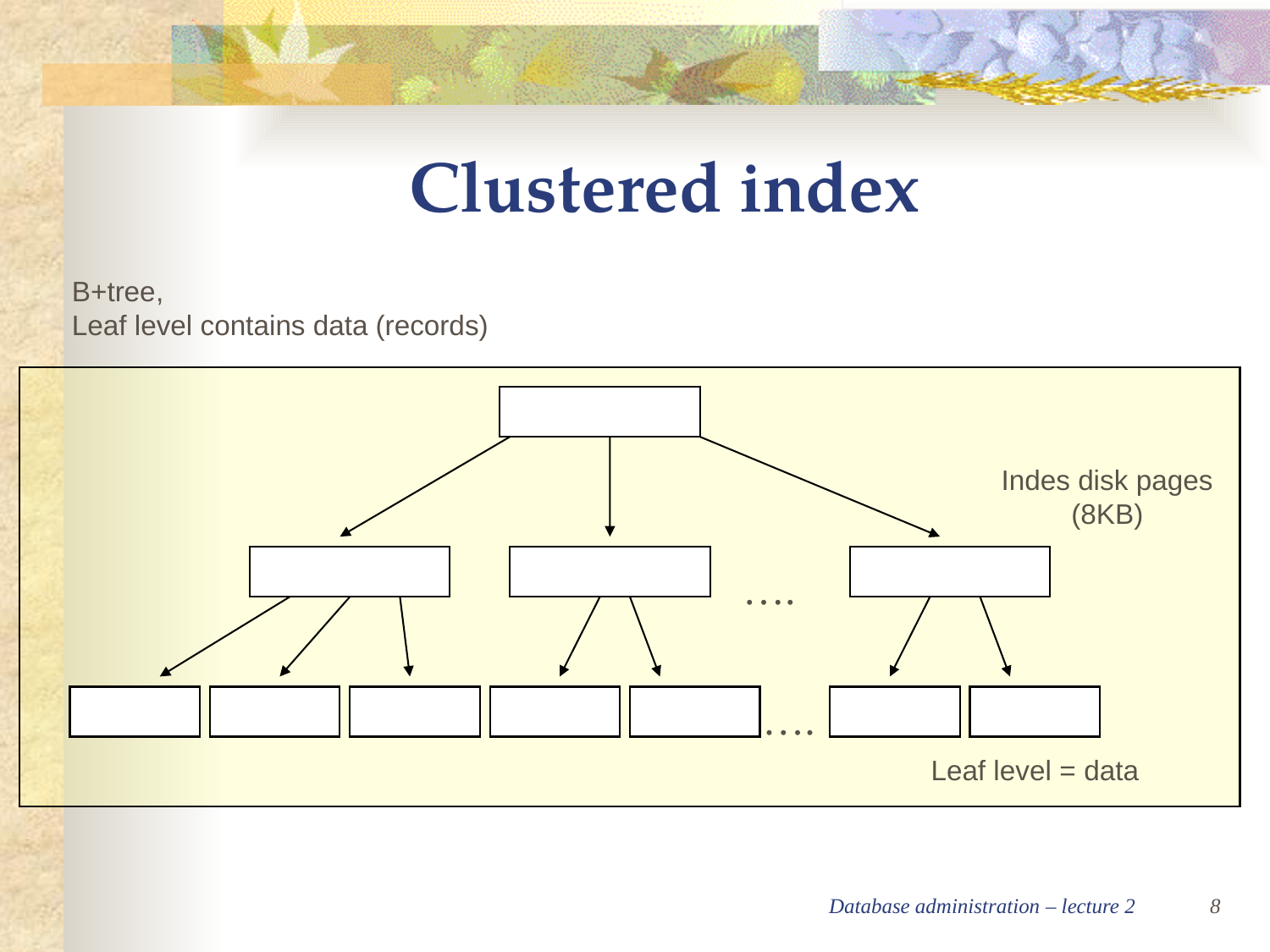

Clustered index
B+tree,
Leaf level contains data (records)

Indes disk pages (8KB)

….

….

Leaf level = data